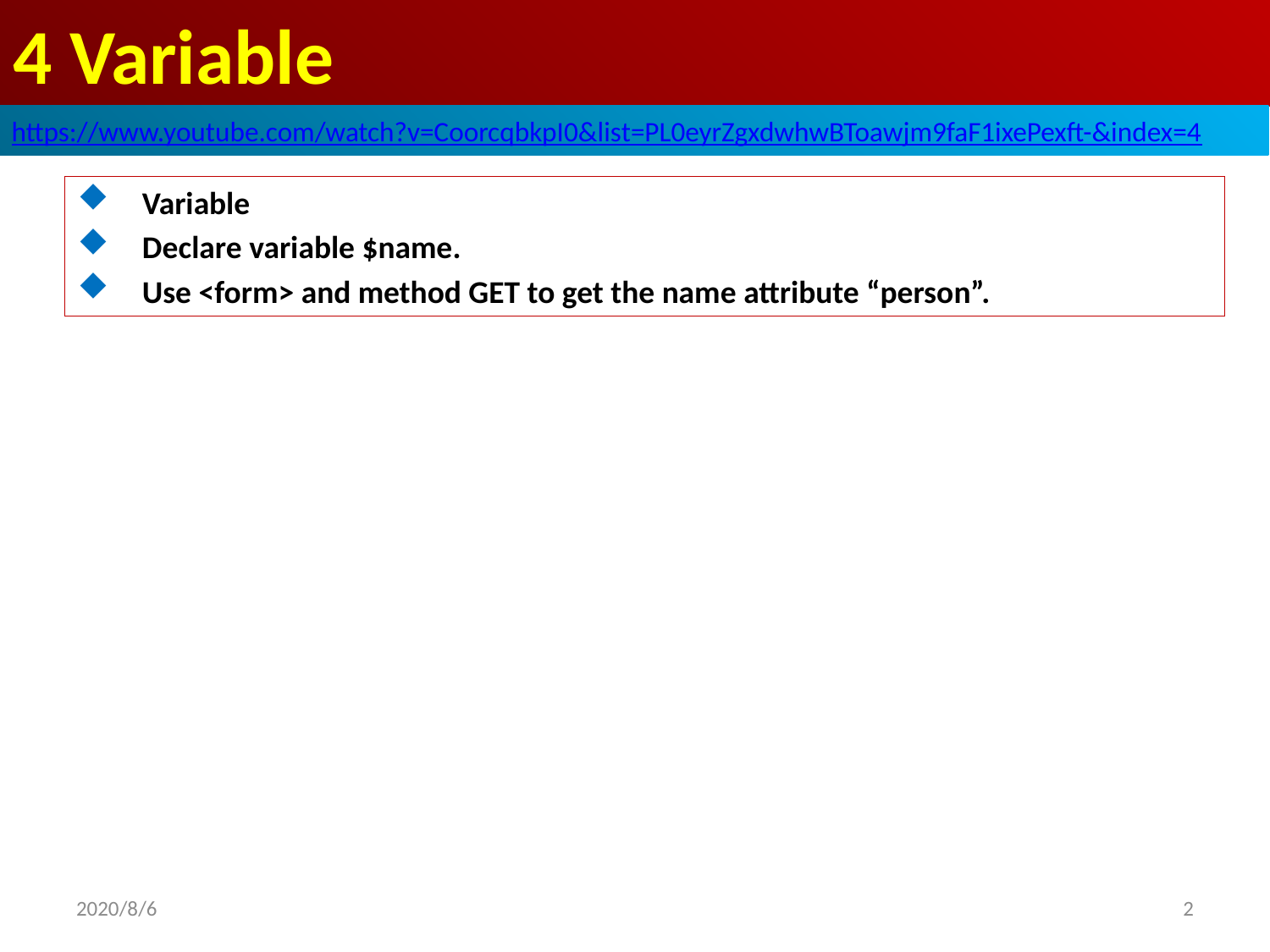

# 4 Variable
https://www.youtube.com/watch?v=CoorcqbkpI0&list=PL0eyrZgxdwhwBToawjm9faF1ixePexft-&index=4
Variable
Declare variable $name.
Use <form> and method GET to get the name attribute “person”.
2
2020/8/6